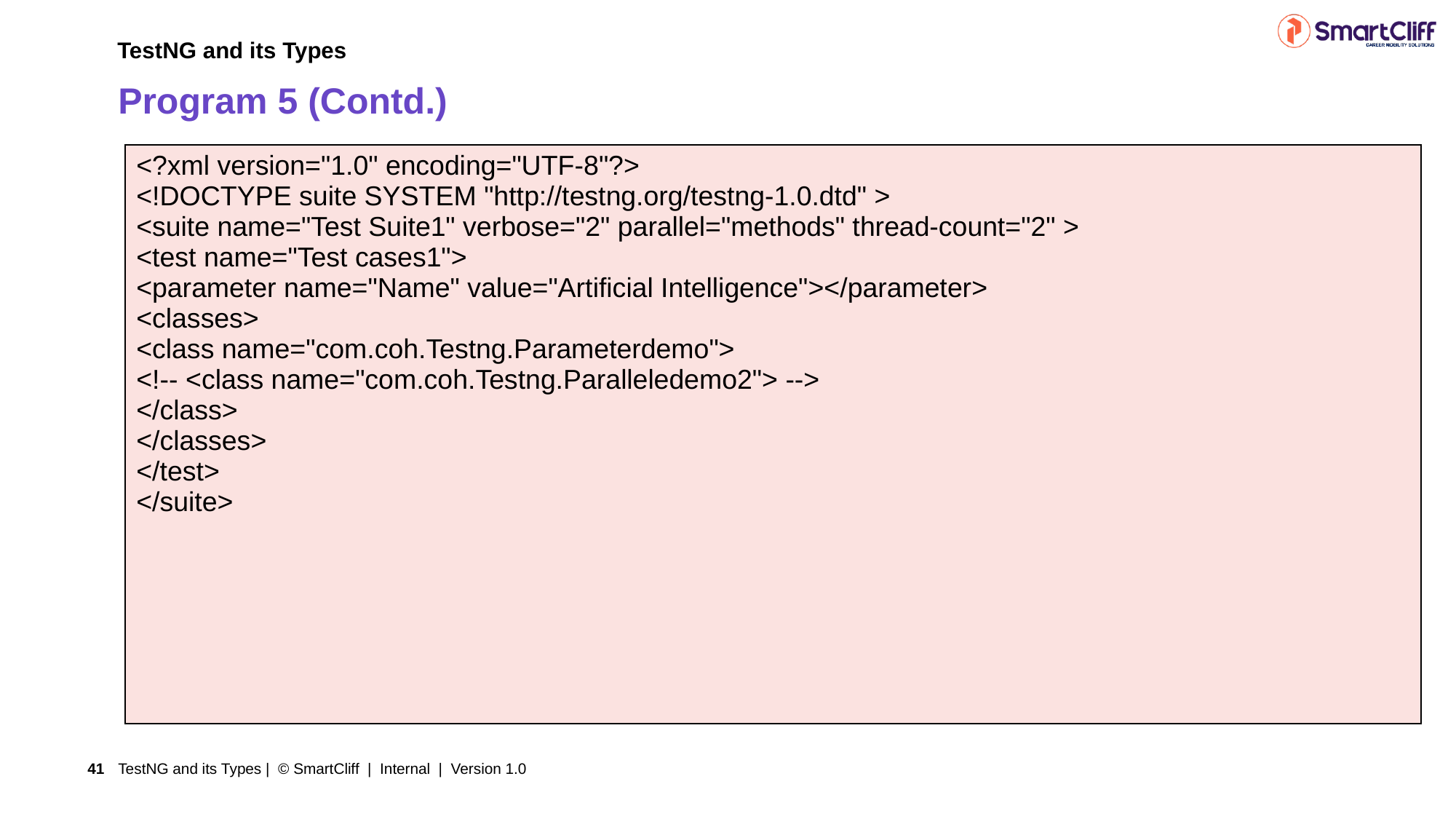

TestNG and its Types
# Program 5 (Contd.)
| <?xml version="1.0" encoding="UTF-8"?> <!DOCTYPE suite SYSTEM "http://testng.org/testng-1.0.dtd" > <suite name="Test Suite1" verbose="2" parallel="methods" thread-count="2" > <test name="Test cases1"> <parameter name="Name" value="Artificial Intelligence"></parameter> <classes> <class name="com.coh.Testng.Parameterdemo"> <!-- <class name="com.coh.Testng.Paralleledemo2"> --> </class> </classes> </test> </suite> |
| --- |
TestNG and its Types |  © SmartCliff  |  Internal  |  Version 1.0
41